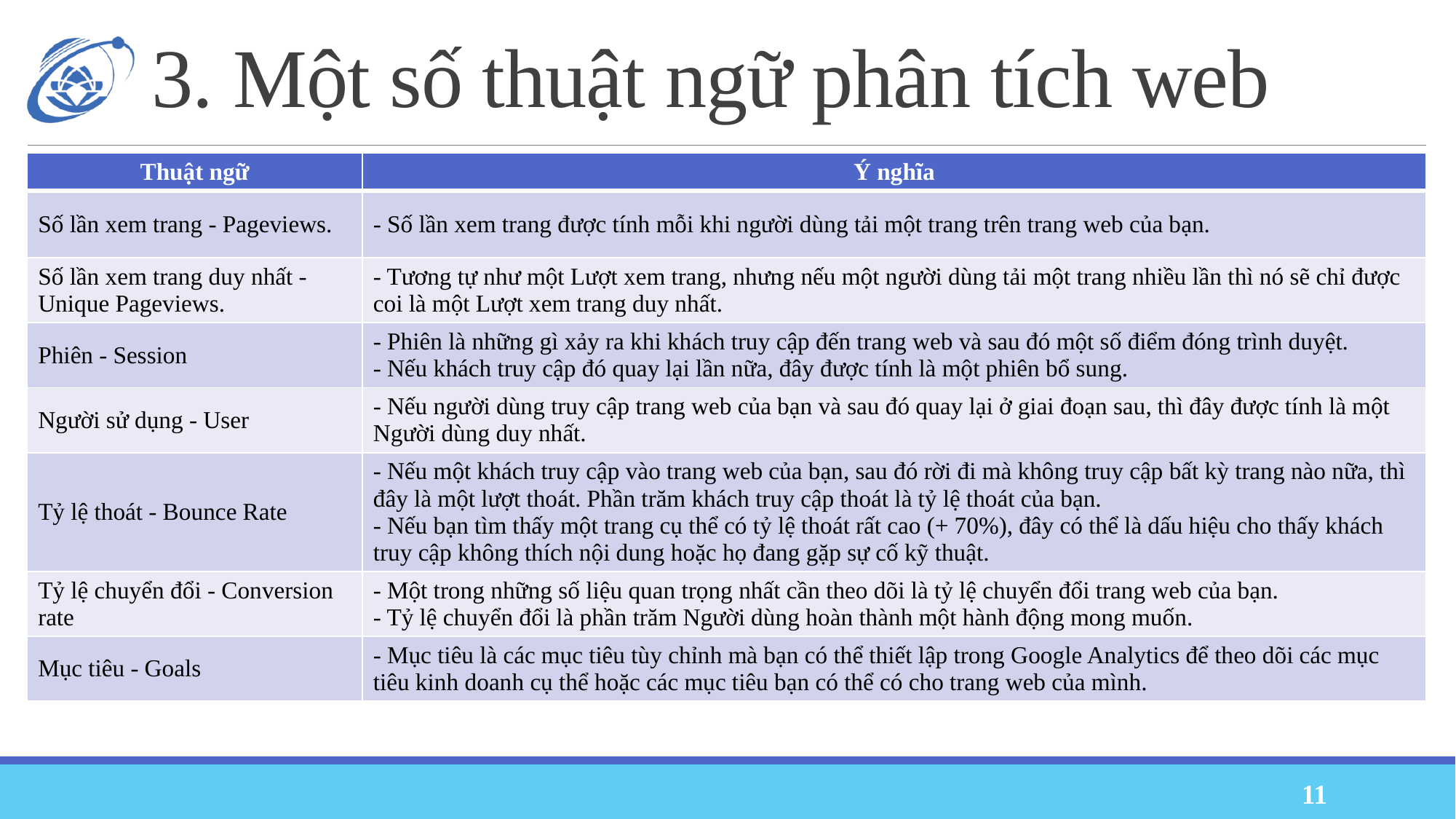

# 3. Một số thuật ngữ phân tích web
| Thuật ngữ | Ý nghĩa |
| --- | --- |
| Số lần xem trang - Pageviews. | - Số lần xem trang được tính mỗi khi người dùng tải một trang trên trang web của bạn. |
| Số lần xem trang duy nhất - Unique Pageviews. | - Tương tự như một Lượt xem trang, nhưng nếu một người dùng tải một trang nhiều lần thì nó sẽ chỉ được coi là một Lượt xem trang duy nhất. |
| Phiên - Session | - Phiên là những gì xảy ra khi khách truy cập đến trang web và sau đó một số điểm đóng trình duyệt. - Nếu khách truy cập đó quay lại lần nữa, đây được tính là một phiên bổ sung. |
| Người sử dụng - User | - Nếu người dùng truy cập trang web của bạn và sau đó quay lại ở giai đoạn sau, thì đây được tính là một Người dùng duy nhất. |
| Tỷ lệ thoát - Bounce Rate | - Nếu một khách truy cập vào trang web của bạn, sau đó rời đi mà không truy cập bất kỳ trang nào nữa, thì đây là một lượt thoát. Phần trăm khách truy cập thoát là tỷ lệ thoát của bạn. - Nếu bạn tìm thấy một trang cụ thể có tỷ lệ thoát rất cao (+ 70%), đây có thể là dấu hiệu cho thấy khách truy cập không thích nội dung hoặc họ đang gặp sự cố kỹ thuật. |
| Tỷ lệ chuyển đổi - Conversion rate | - Một trong những số liệu quan trọng nhất cần theo dõi là tỷ lệ chuyển đổi trang web của bạn. - Tỷ lệ chuyển đổi là phần trăm Người dùng hoàn thành một hành động mong muốn. |
| Mục tiêu - Goals | - Mục tiêu là các mục tiêu tùy chỉnh mà bạn có thể thiết lập trong Google Analytics để theo dõi các mục tiêu kinh doanh cụ thể hoặc các mục tiêu bạn có thể có cho trang web của mình. |
11